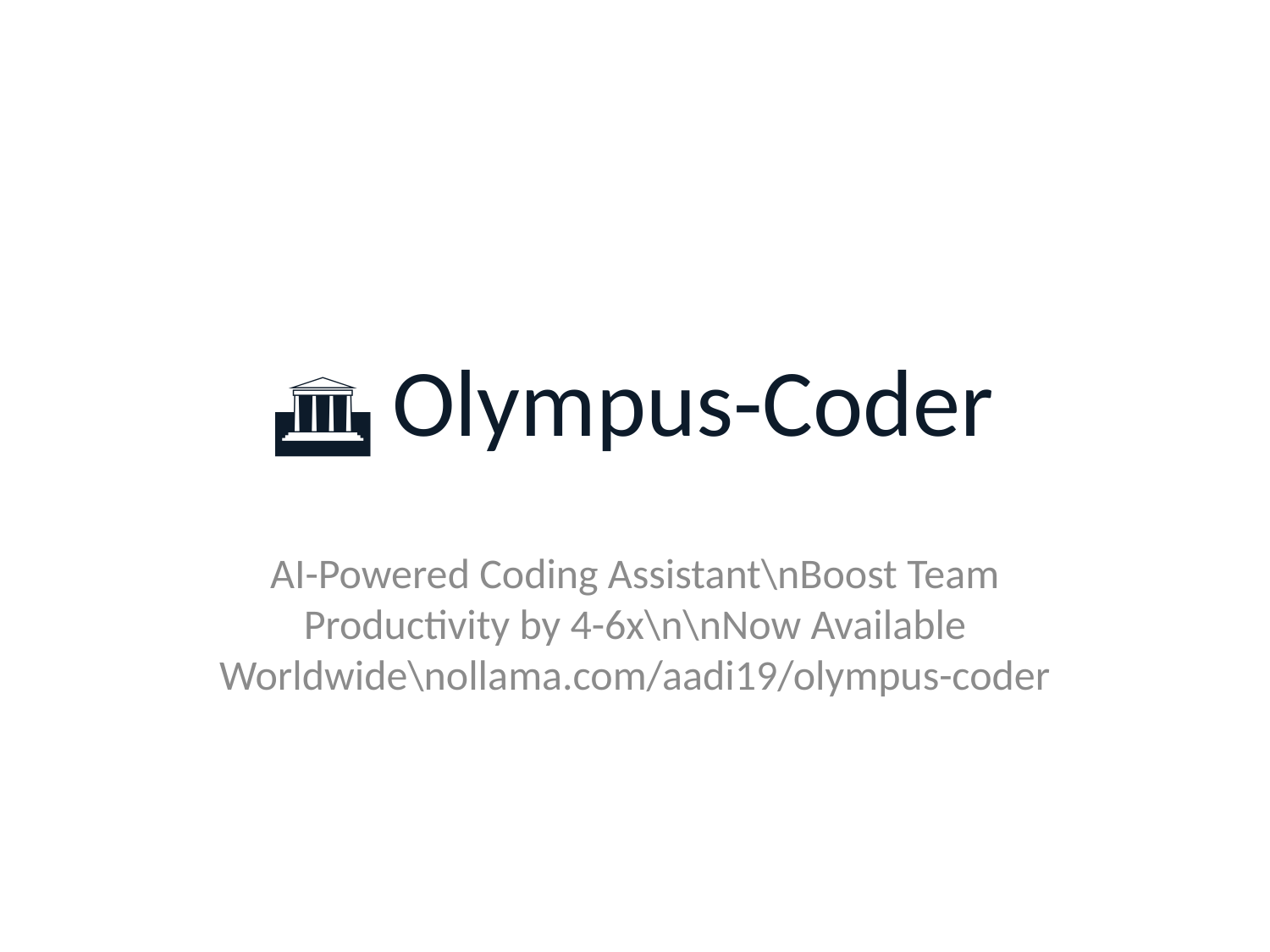

# 🏛️ Olympus-Coder
AI-Powered Coding Assistant\nBoost Team Productivity by 4-6x\n\nNow Available Worldwide\nollama.com/aadi19/olympus-coder